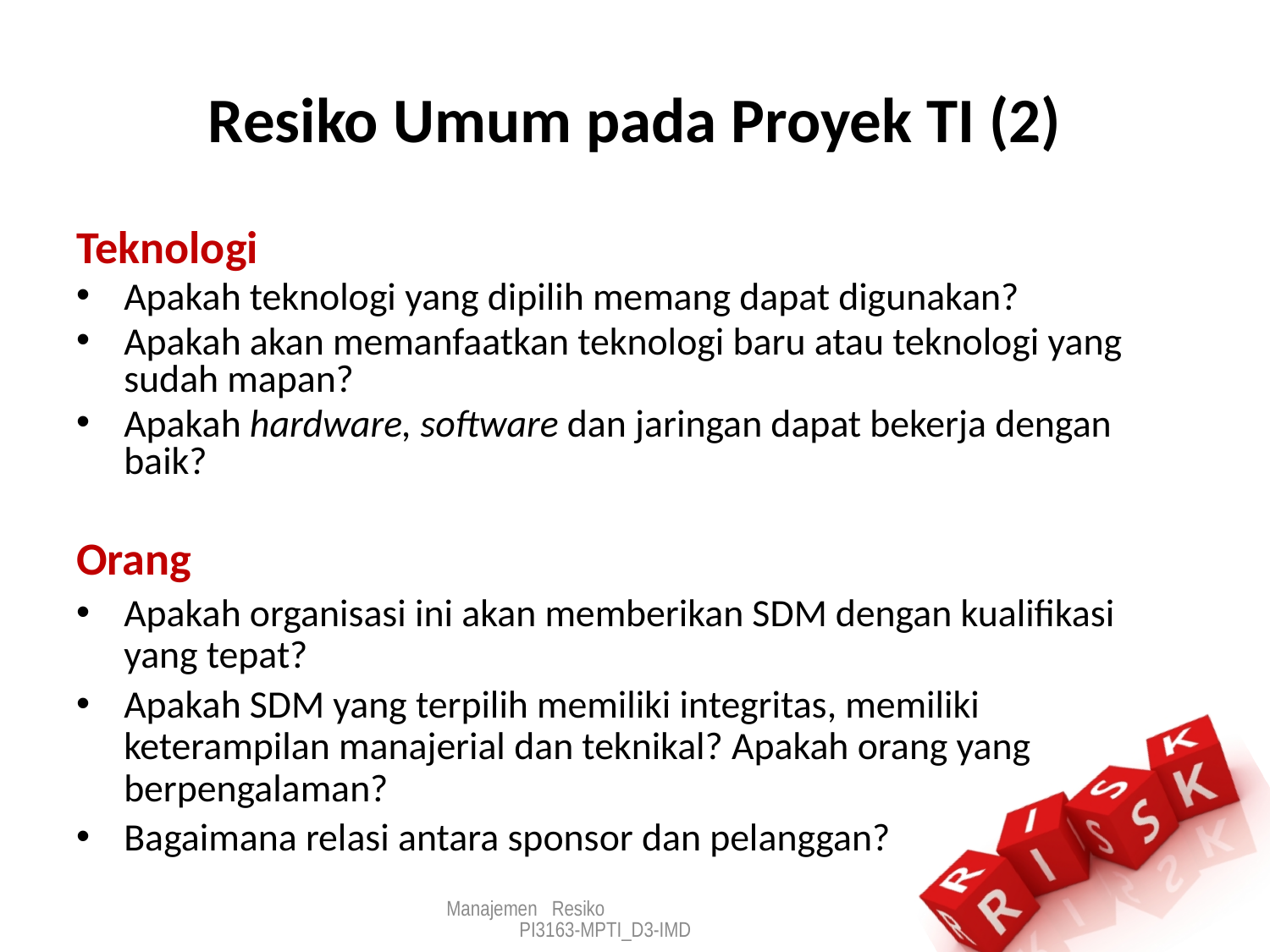

# Resiko Umum pada Proyek TI (2)
Teknologi
Apakah teknologi yang dipilih memang dapat digunakan?
Apakah akan memanfaatkan teknologi baru atau teknologi yang sudah mapan?
Apakah hardware, software dan jaringan dapat bekerja dengan baik?

Orang
Apakah organisasi ini akan memberikan SDM dengan kualifikasi yang tepat?
Apakah SDM yang terpilih memiliki integritas, memiliki keterampilan manajerial dan teknikal? Apakah orang yang berpengalaman?
Bagaimana relasi antara sponsor dan pelanggan?
Manajemen   Resiko                                                           PI3163-MPTI_D3-IMD
11